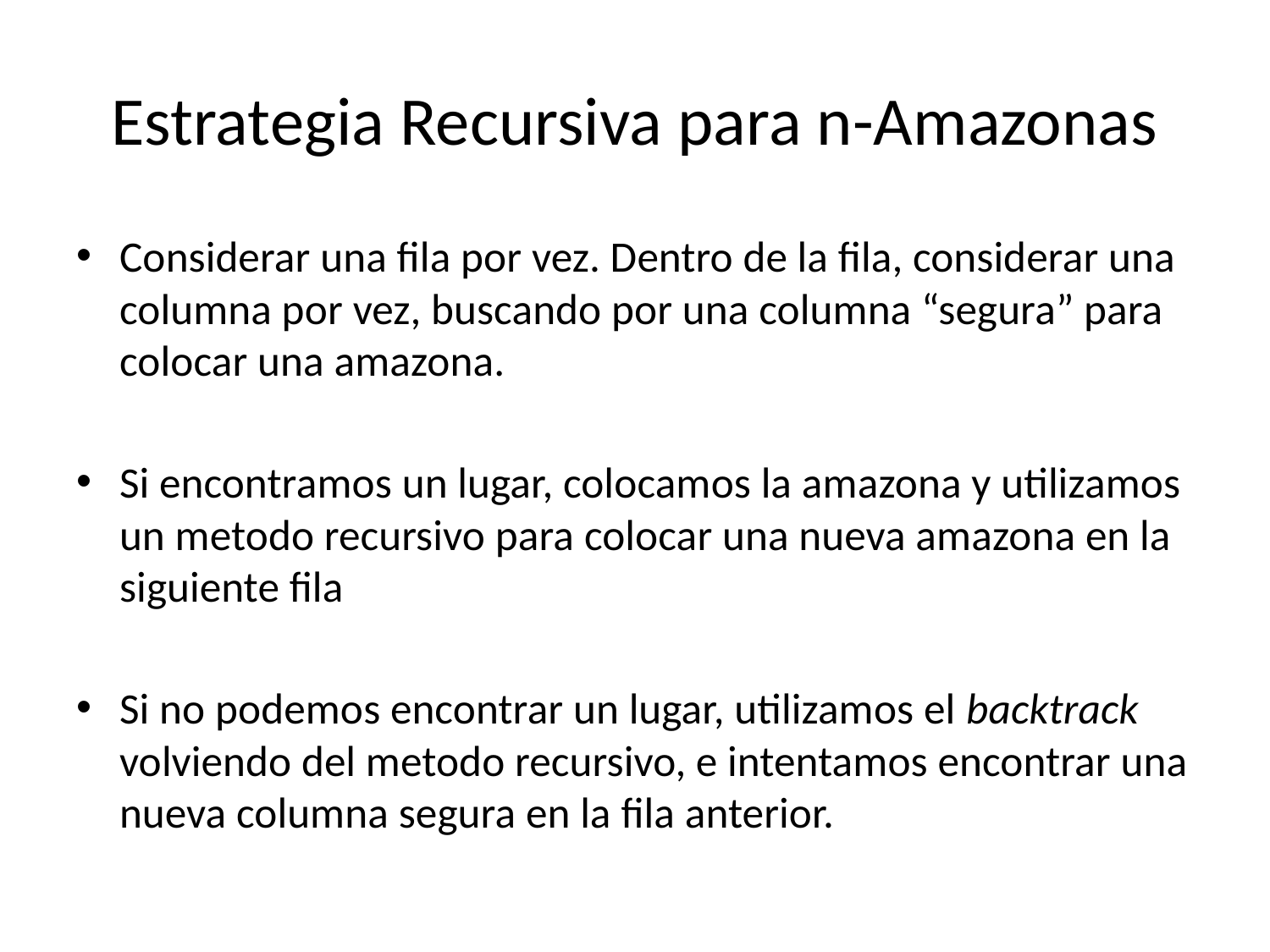

# Estrategia Recursiva para n-Amazonas
Considerar una fila por vez. Dentro de la fila, considerar una columna por vez, buscando por una columna “segura” para colocar una amazona.

Si encontramos un lugar, colocamos la amazona y utilizamos un metodo recursivo para colocar una nueva amazona en la siguiente fila

Si no podemos encontrar un lugar, utilizamos el backtrack volviendo del metodo recursivo, e intentamos encontrar una nueva columna segura en la fila anterior.